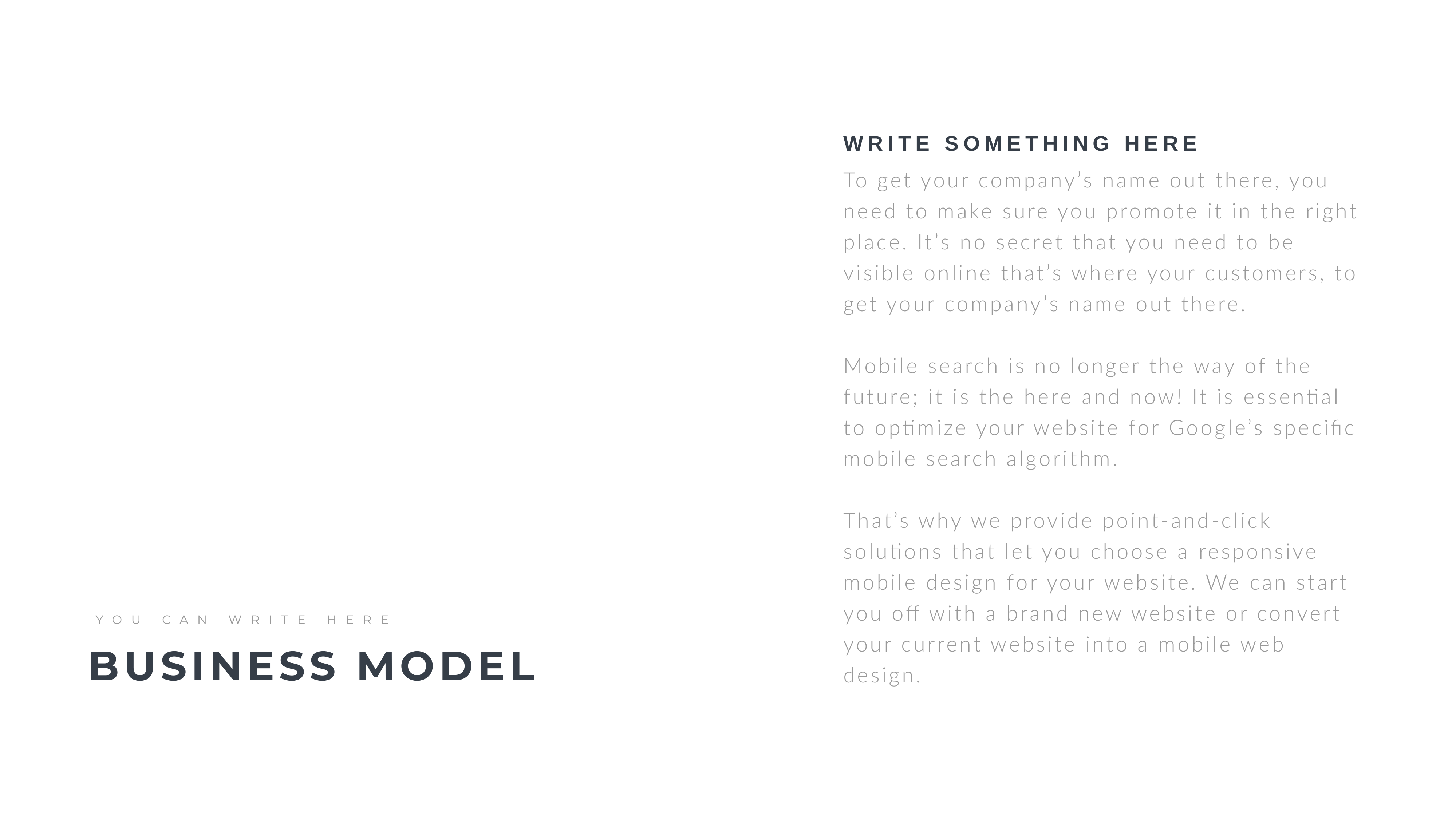

WRITE SOMETHING HERE
To get your company’s name out there, you need to make sure you promote it in the right place. It’s no secret that you need to be visible online that’s where your customers, to get your company’s name out there.

Mobile search is no longer the way of the future; it is the here and now! It is essential to optimize your website for Google’s specific mobile search algorithm.

That’s why we provide point-and-click solutions that let you choose a responsive mobile design for your website. We can start you off with a brand new website or convert your current website into a mobile web design.

YOU CAN WRITE HERE
BUSINESS MODEL